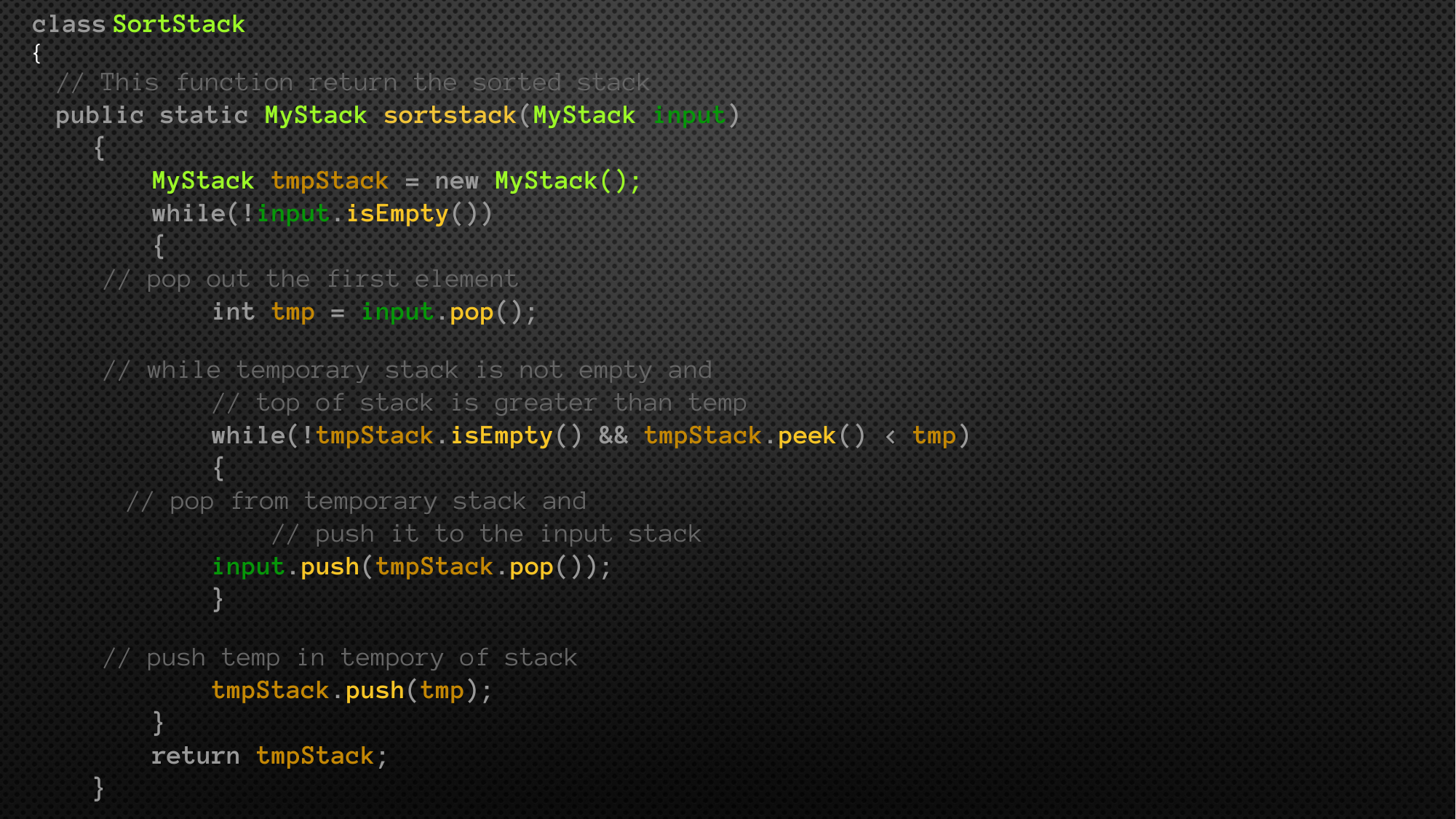

class SortStack
{
    // This function return the sorted stack
    public static MyStack sortstack(MyStack input)
    {
        MyStack tmpStack = new MyStack();
        while(!input.isEmpty())
        {
            // pop out the first element
            int tmp = input.pop();

            // while temporary stack is not empty and
            // top of stack is greater than temp
            while(!tmpStack.isEmpty() && tmpStack.peek() < tmp)
            {
                // pop from temporary stack and
                // push it to the input stack
            input.push(tmpStack.pop());
            }

            // push temp in tempory of stack
            tmpStack.push(tmp);
        }
        return tmpStack;
    }